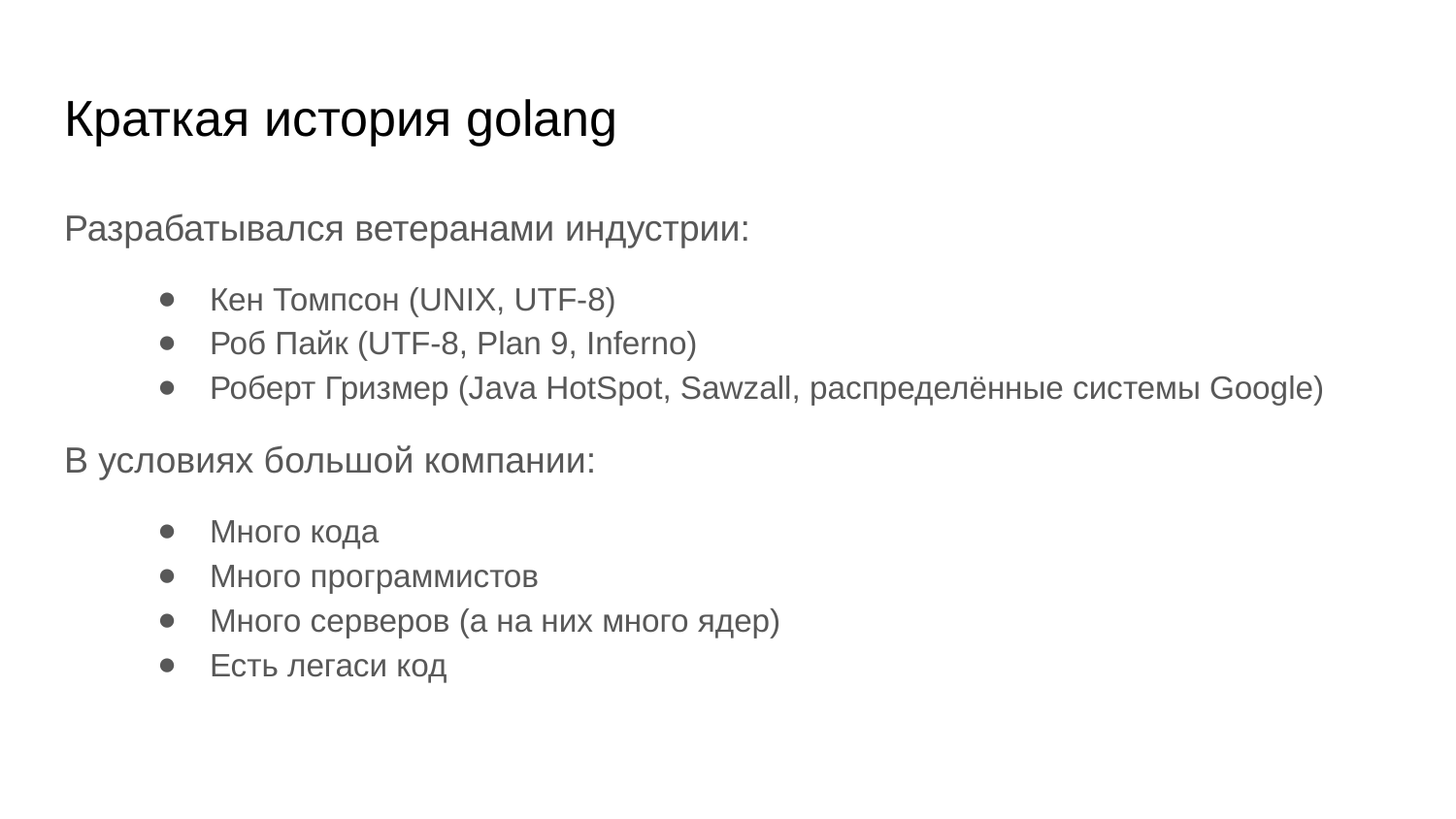

# Краткая история golang
Разрабатывался ветеранами индустрии:
Кен Томпсон (UNIX, UTF-8)
Роб Пайк (UTF-8, Plan 9, Inferno)
Роберт Гризмер (Java HotSpot, Sawzall, распределённые системы Google)
В условиях большой компании:
Много кода
Много программистов
Много серверов (а на них много ядер)
Есть легаси код